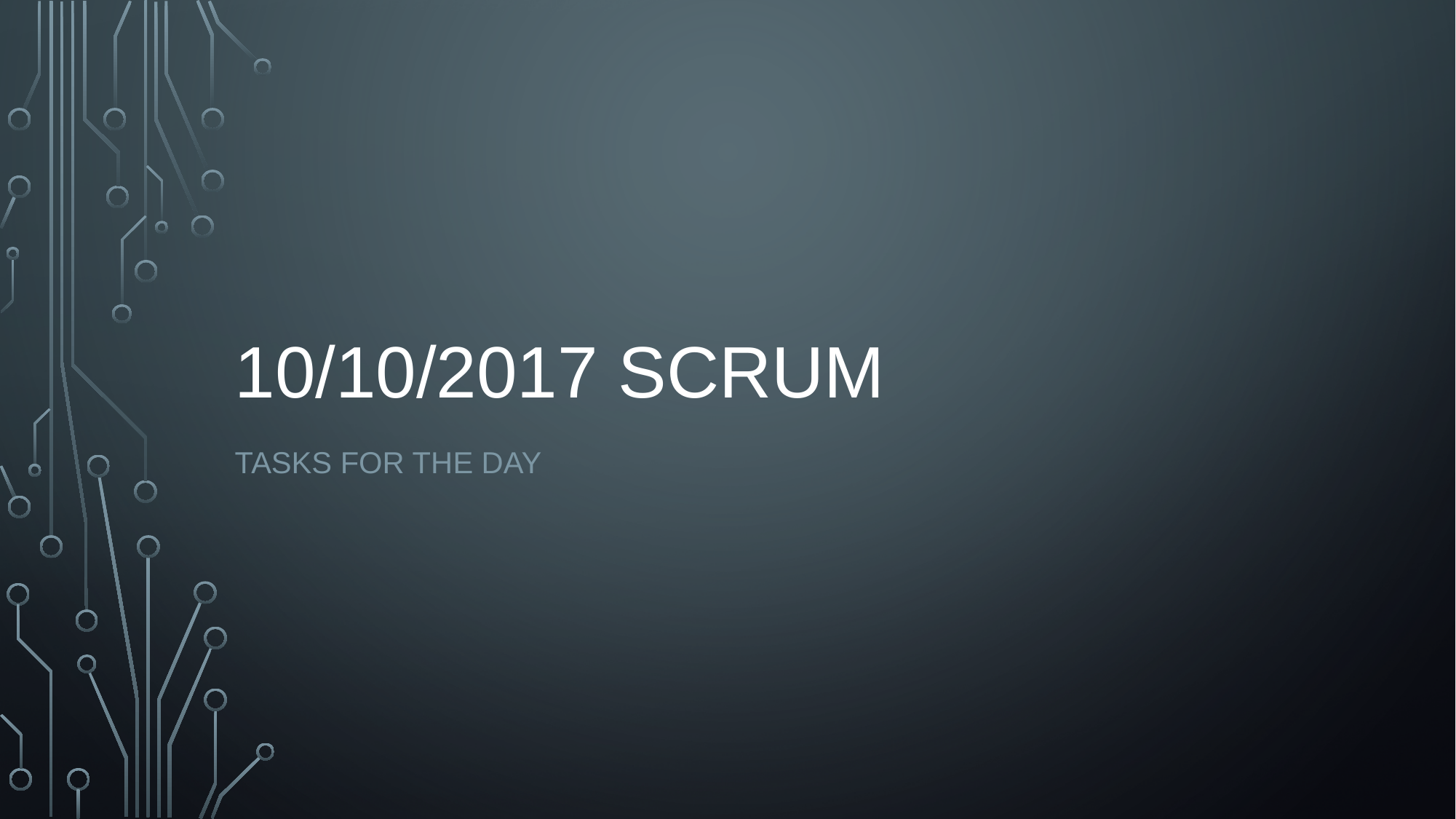

# 10/10/2017 Scrum
Tasks for the day